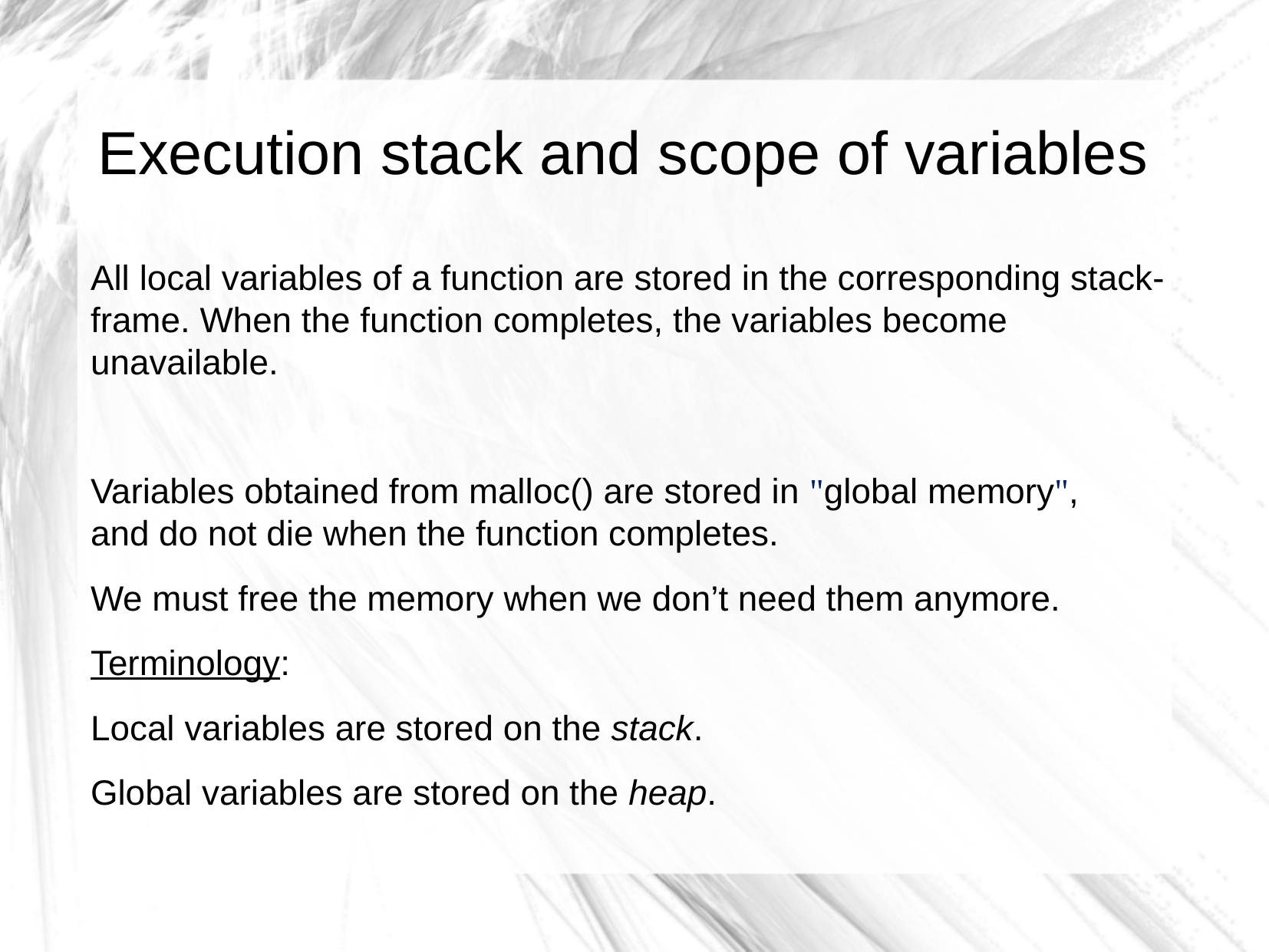

Execution stack and scope of variables
All local variables of a function are stored in the corresponding stack-frame. When the function completes, the variables become unavailable.

Variables obtained from malloc() are stored in "global memory",
and do not die when the function completes.
We must free the memory when we don’t need them anymore.
Terminology:
Local variables are stored on the stack.
Global variables are stored on the heap.